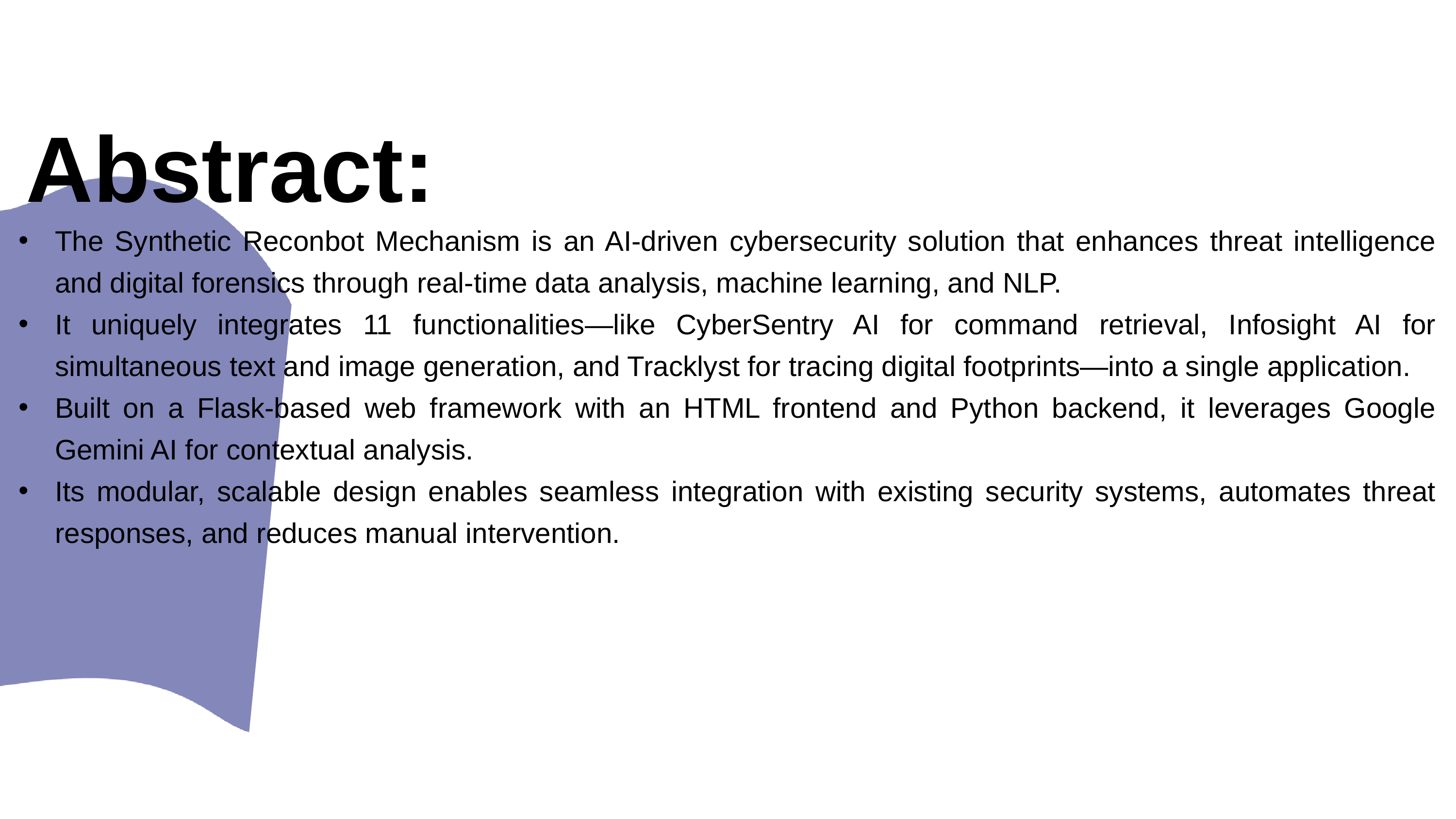

Abstract:
The Synthetic Reconbot Mechanism is an AI-driven cybersecurity solution that enhances threat intelligence and digital forensics through real-time data analysis, machine learning, and NLP.
It uniquely integrates 11 functionalities—like CyberSentry AI for command retrieval, Infosight AI for simultaneous text and image generation, and Tracklyst for tracing digital footprints—into a single application.
Built on a Flask-based web framework with an HTML frontend and Python backend, it leverages Google Gemini AI for contextual analysis.
Its modular, scalable design enables seamless integration with existing security systems, automates threat responses, and reduces manual intervention.